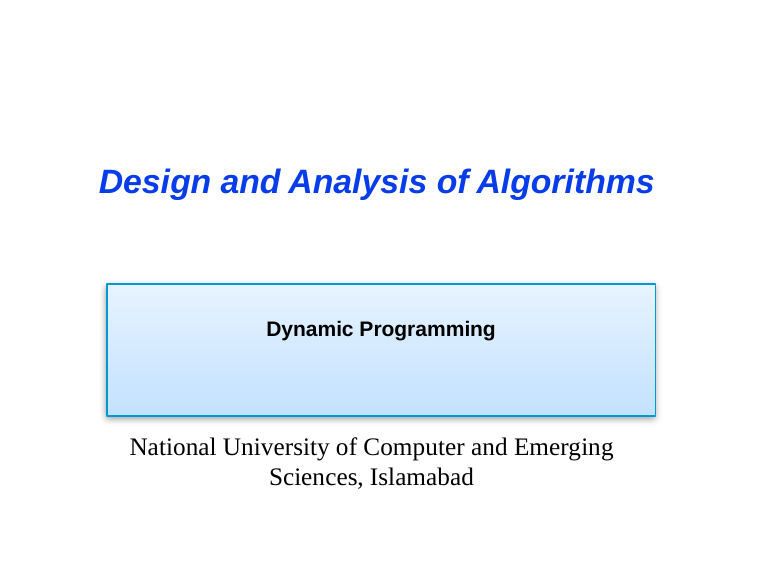

# Design and Analysis of Algorithms

Dynamic Programming

National University of Computer and Emerging Sciences, Islamabad